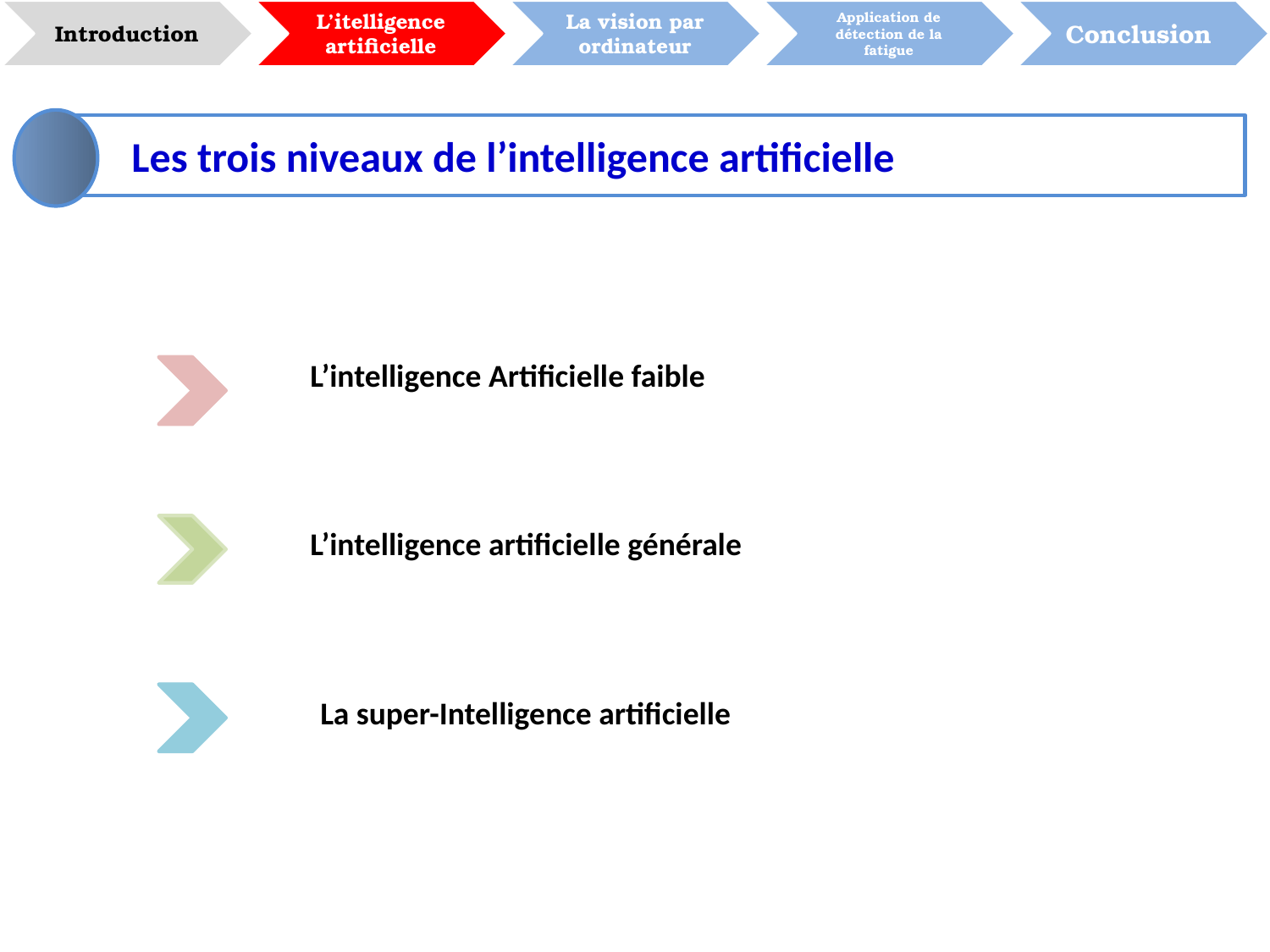

Introduction
Conclusion
Application de détection de la fatigue
La vision par ordinateur
L’itelligence artificielle

       Les trois niveaux de l’intelligence artificielle

| L’intelligence Artificielle faible |
| --- |

| L’intelligence artificielle générale |
| --- |

| La super-Intelligence artificielle |
| --- |